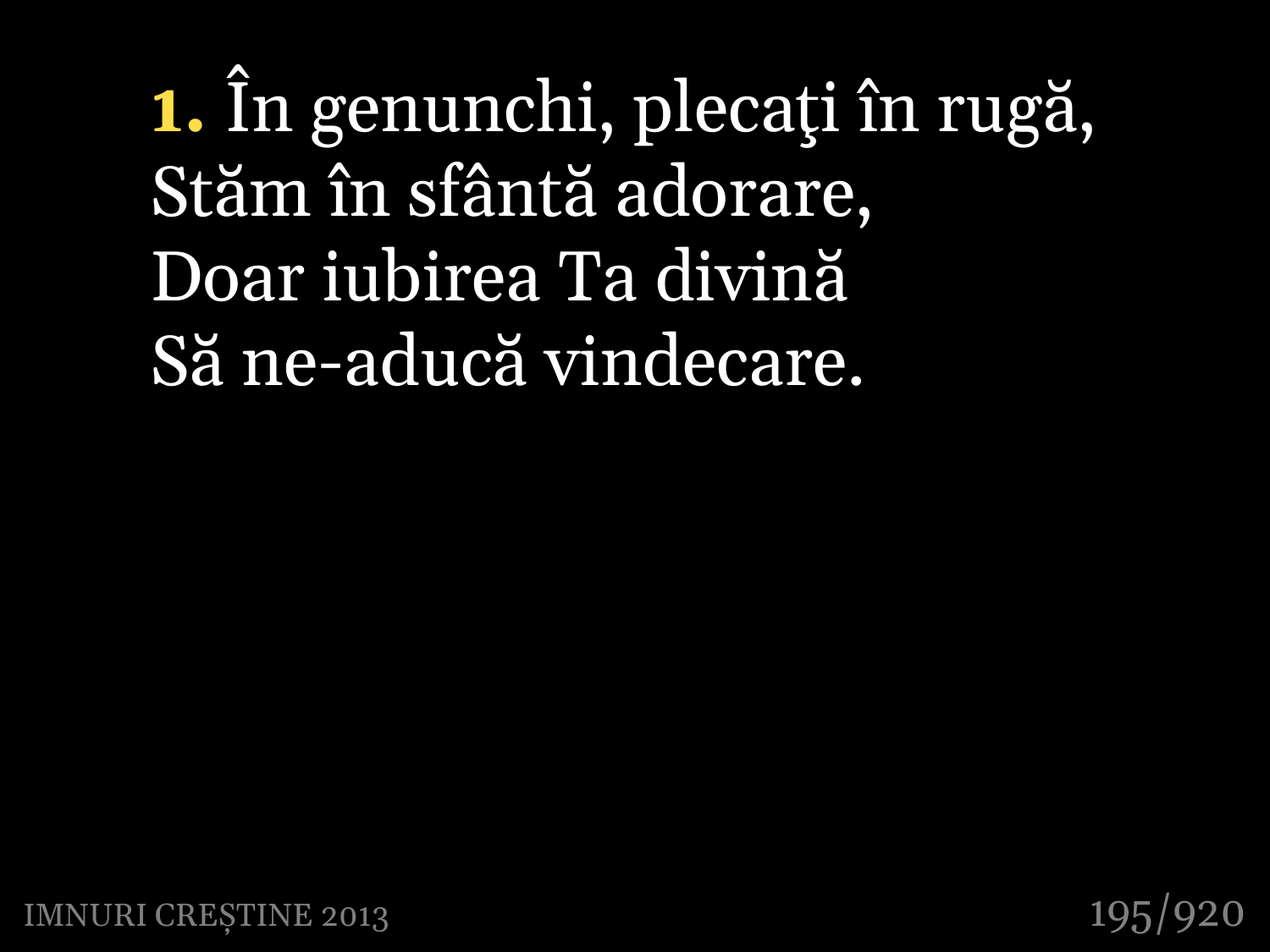

1. În genunchi, plecaţi în rugă,
Stăm în sfântă adorare,
Doar iubirea Ta divină
Să ne-aducă vindecare.
195/920
IMNURI CREȘTINE 2013